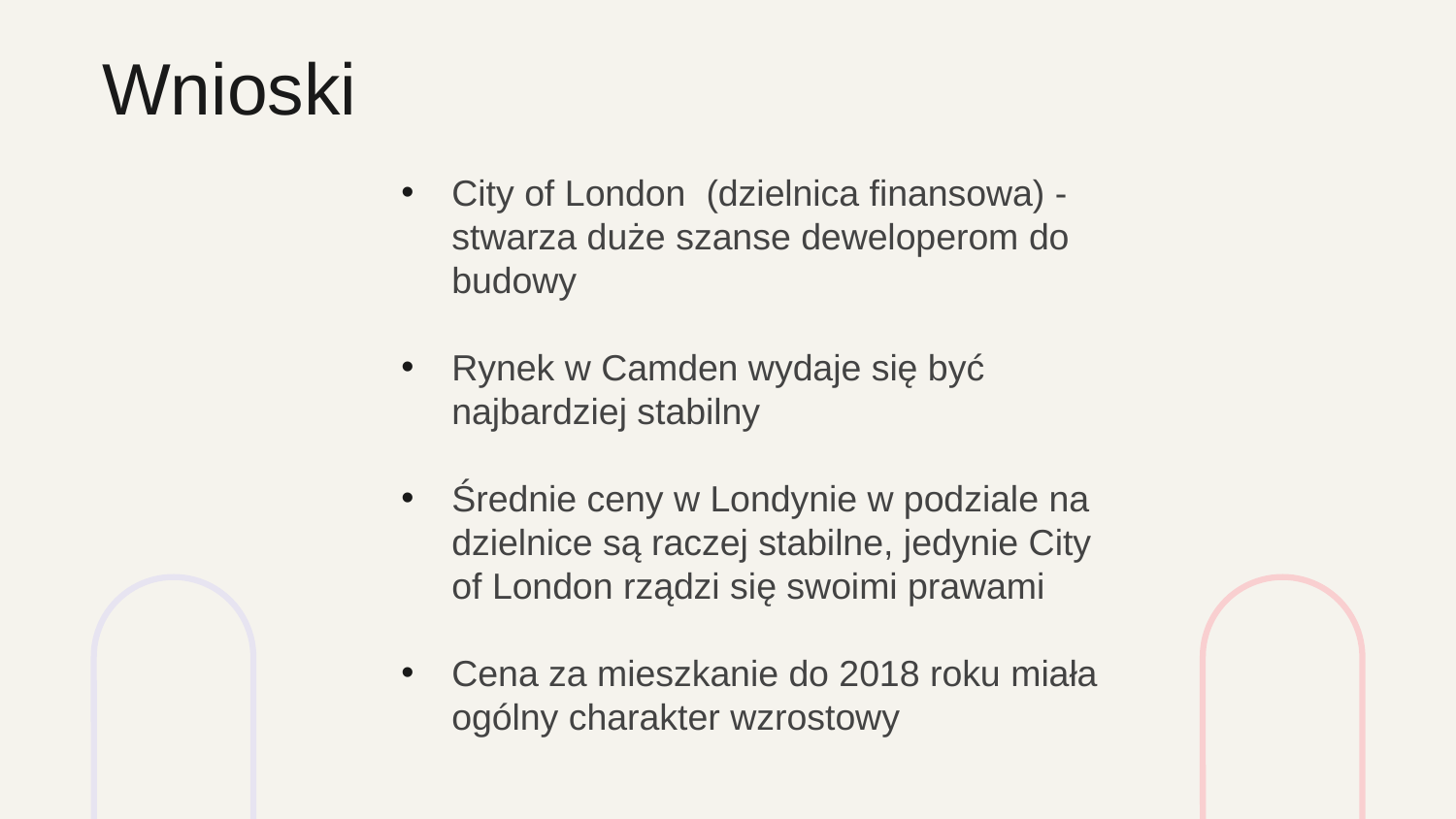

# Wnioski
City of London  (dzielnica finansowa) - stwarza duże szanse deweloperom do budowy
Rynek w Camden wydaje się być najbardziej stabilny
Średnie ceny w Londynie w podziale na dzielnice są raczej stabilne, jedynie City of London rządzi się swoimi prawami
Cena za mieszkanie do 2018 roku miała ogólny charakter wzrostowy